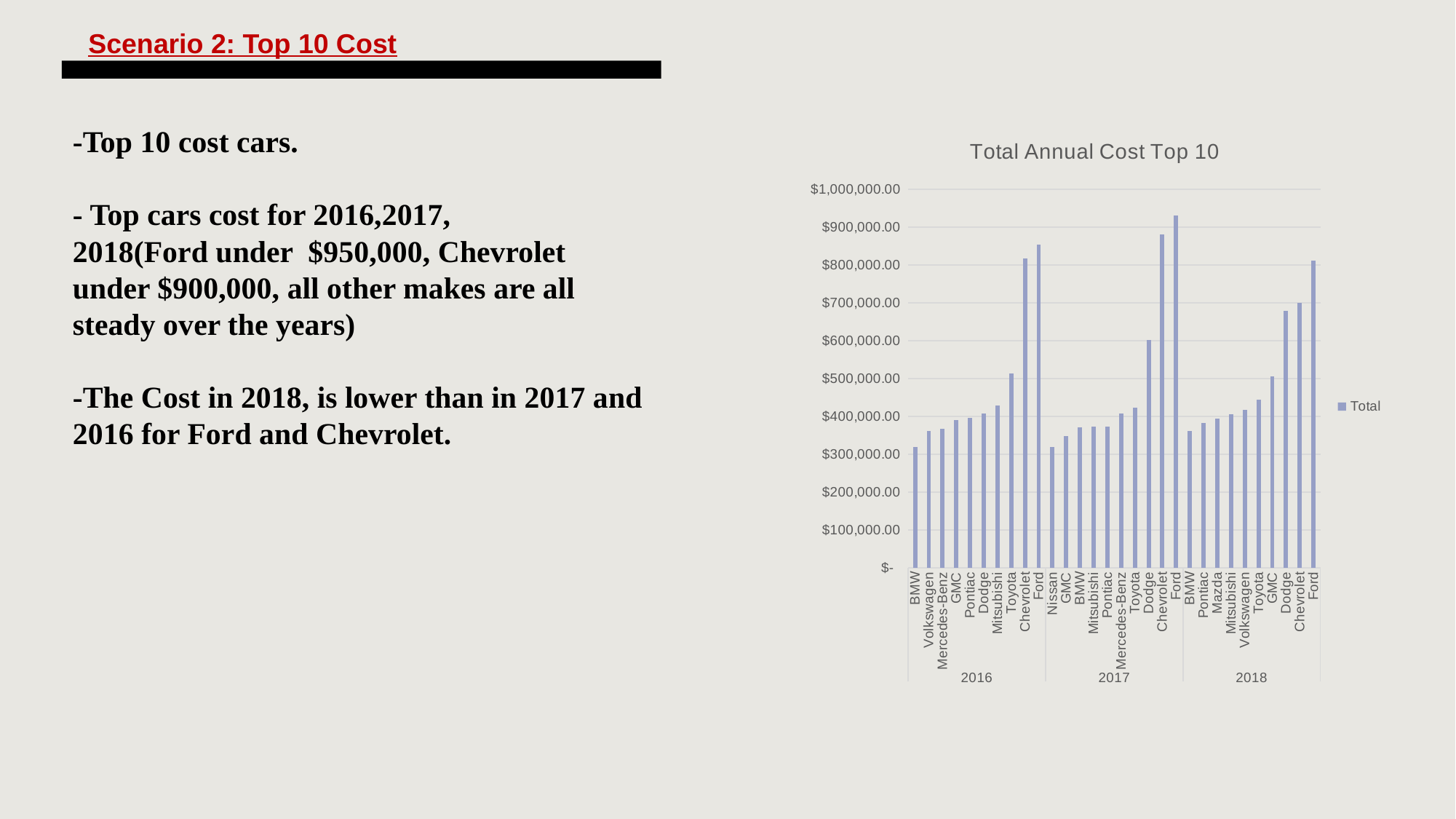

Scenario 2: Top 10 Cost

### Chart: Total Annual Cost Top 10

| Category | Total |
|---|---|
| BMW | 318931.69 |
| Volkswagen | 362218.56000000006 |
| Mercedes-Benz | 367889.38999999984 |
| GMC | 390810.5299999999 |
| Pontiac | 395398.07999999996 |
| Dodge | 407302.3899999999 |
| Mitsubishi | 428466.39 |
| Toyota | 512982.4700000001 |
| Chevrolet | 818222.68 |
| Ford | 853299.2599999997 |
| Nissan | 319563.53 |
| GMC | 347105.99000000005 |
| BMW | 370421.15 |
| Mitsubishi | 373223.4 |
| Pontiac | 373785.94 |
| Mercedes-Benz | 406723.90000000014 |
| Toyota | 423811.07999999996 |
| Dodge | 602789.1100000001 |
| Chevrolet | 880918.9399999997 |
| Ford | 930723.53 |
| BMW | 360539.9600000001 |
| Pontiac | 381911.75000000006 |
| Mazda | 393600.35000000003 |
| Mitsubishi | 405592.77 |
| Volkswagen | 416667.23999999993 |
| Toyota | 444775.31999999983 |
| GMC | 505316.57 |
| Dodge | 678485.0600000002 |
| Chevrolet | 699643.7800000004 |
| Ford | 810970.0500000003 |
# -Top 10 cost cars.
- Top cars cost for 2016,2017,
2018(Ford under  $950,000, Chevrolet under $900,000, all other makes are all steady over the years)
-The Cost in 2018, is lower than in 2017 and 2016 for Ford and Chevrolet.